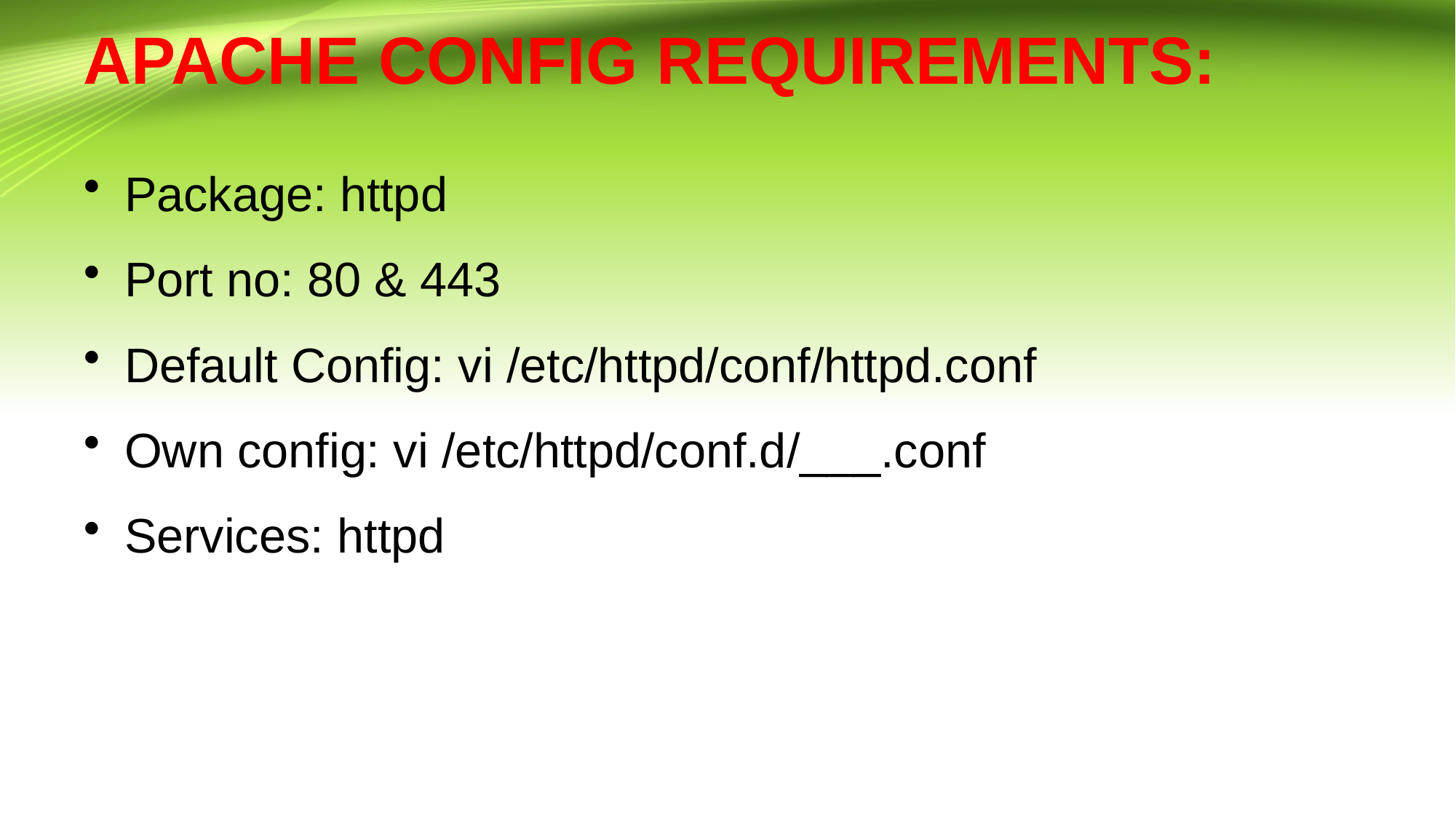

# APACHE CONFIG REQUIREMENTS:
Package: httpd
Port no: 80 & 443
Default Config: vi /etc/httpd/conf/httpd.conf
Own config: vi /etc/httpd/conf.d/___.conf
Services: httpd